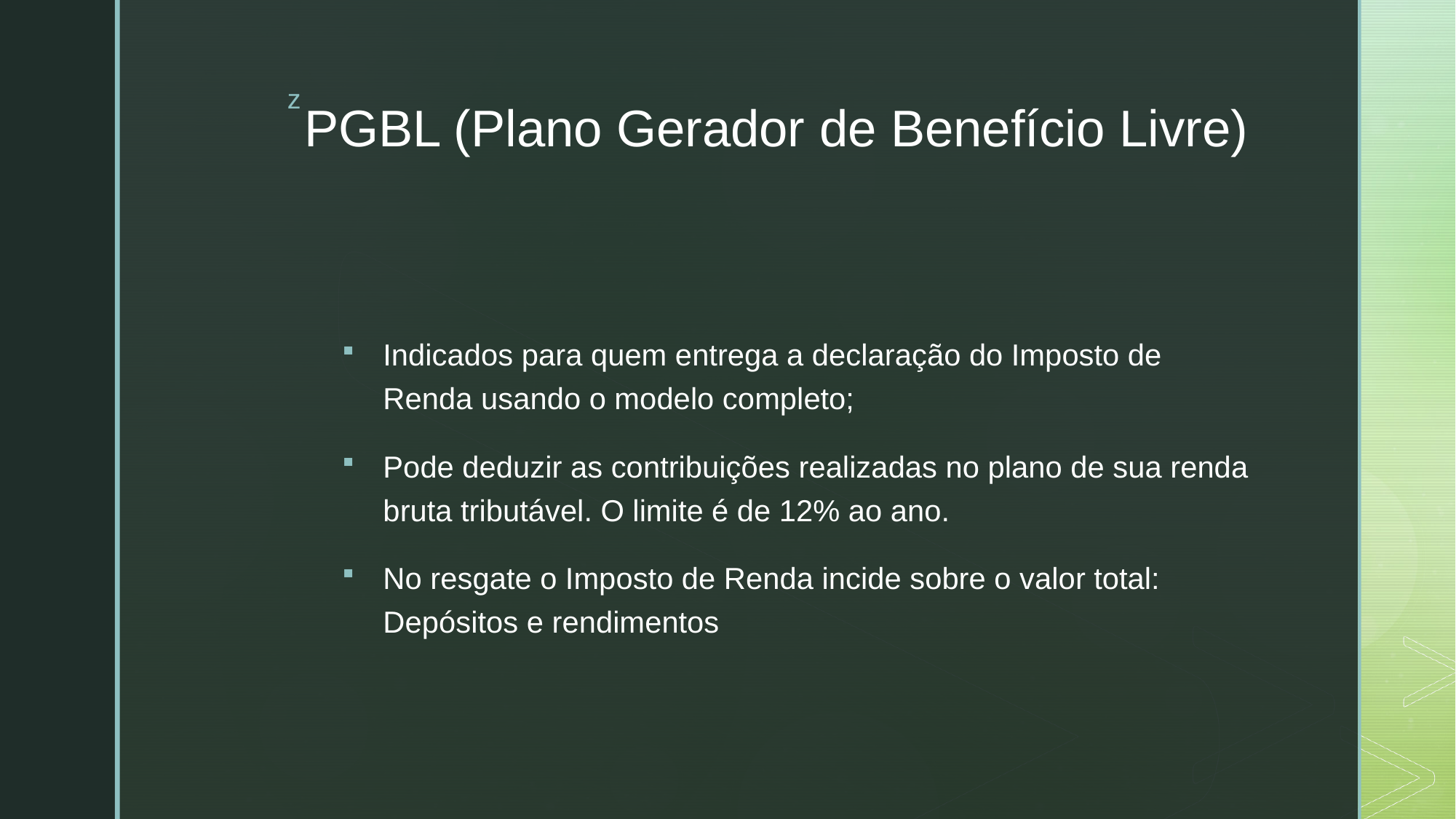

# PGBL (Plano Gerador de Benefício Livre)
Indicados para quem entrega a declaração do Imposto de Renda usando o modelo completo;
Pode deduzir as contribuições realizadas no plano de sua renda bruta tributável. O limite é de 12% ao ano.
No resgate o Imposto de Renda incide sobre o valor total: Depósitos e rendimentos